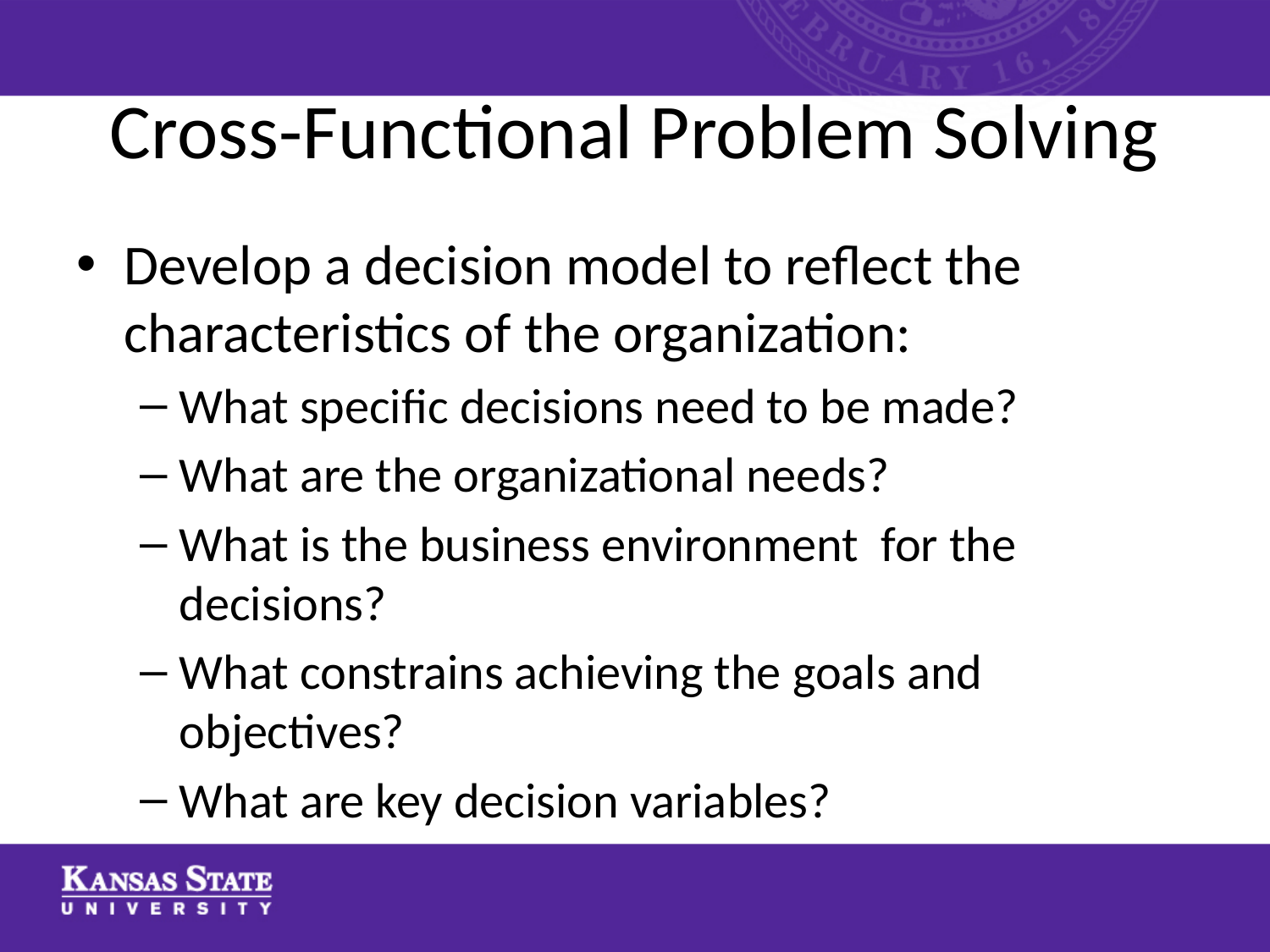

# Cross-Functional Problem Solving
Develop a decision model to reflect the characteristics of the organization:
What specific decisions need to be made?
What are the organizational needs?
What is the business environment  for the decisions?
What constrains achieving the goals and objectives?
What are key decision variables?